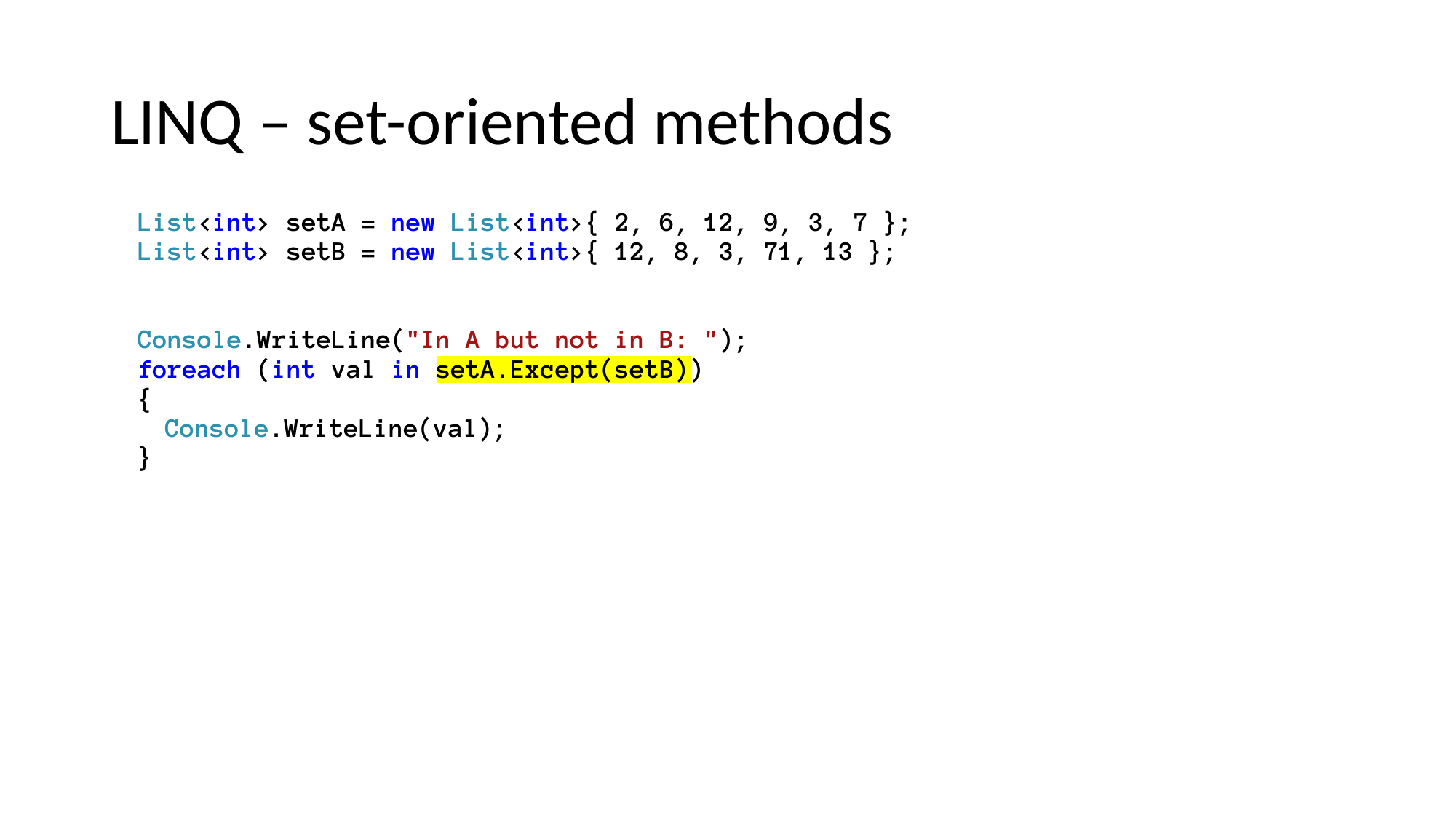

# LINQ – set-oriented methods
List<int> setA = new List<int>{ 2, 6, 12, 9, 3, 7 };
List<int> setB = new List<int>{ 12, 8, 3, 71, 13 };

Console.WriteLine("In A but not in B: ");
foreach (int val in setA.Except(setB))
{
Console.WriteLine(val);
}